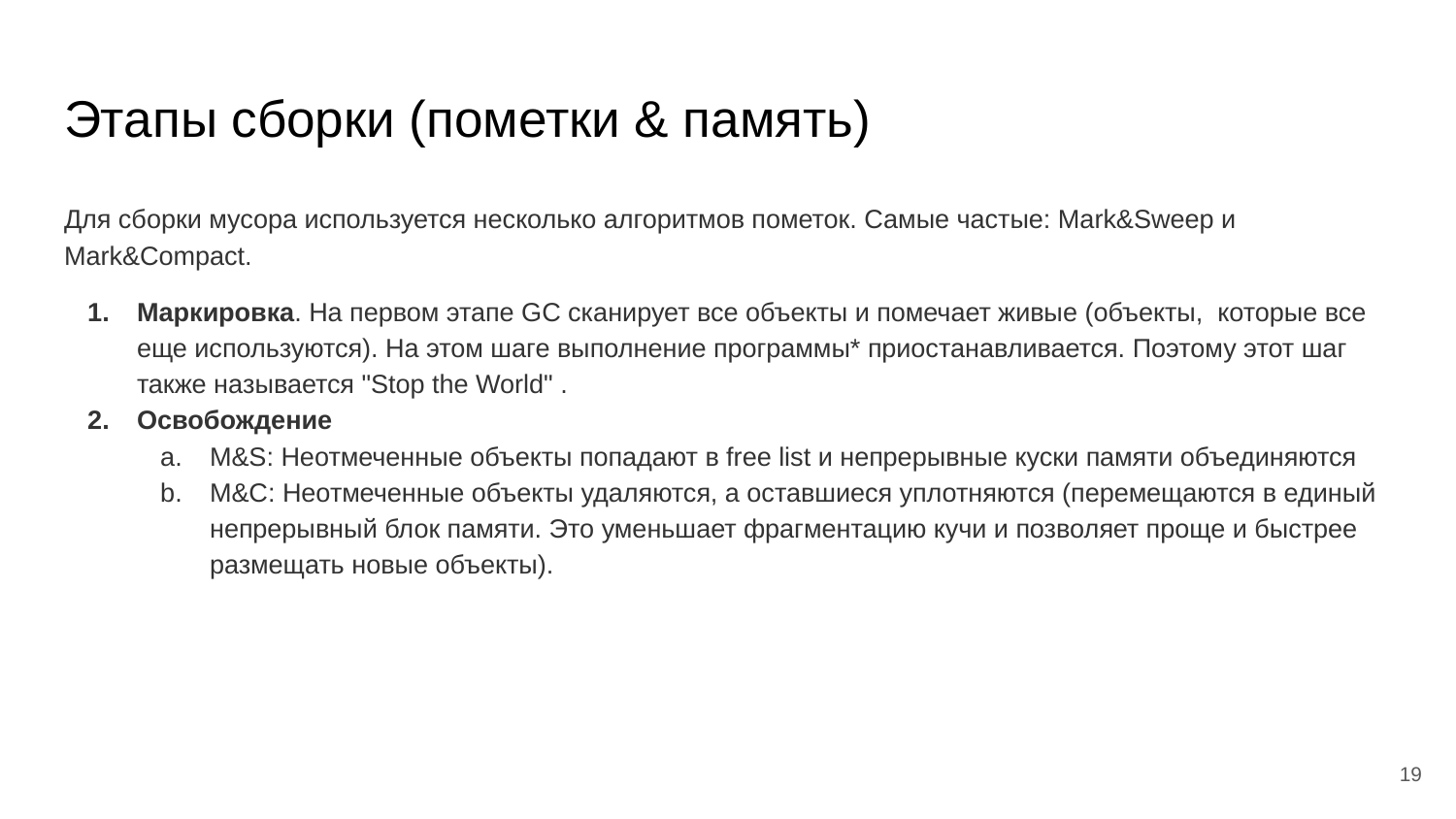

# Этапы сборки (пометки & память)
Для сборки мусора используется несколько алгоритмов пометок. Самые частые: Mark&Sweep и Mark&Compact.
Маркировка. На первом этапе GC сканирует все объекты и помечает живые (объекты,  которые все еще используются). На этом шаге выполнение программы* приостанавливается. Поэтому этот шаг также называется "Stop the World" .
Освобождение
M&S: Неотмеченные объекты попадают в free list и непрерывные куски памяти объединяются
M&C: Неотмеченные объекты удаляются, а оставшиеся уплотняются (перемещаются в единый непрерывный блок памяти. Это уменьшает фрагментацию кучи и позволяет проще и быстрее  размещать новые объекты).

19